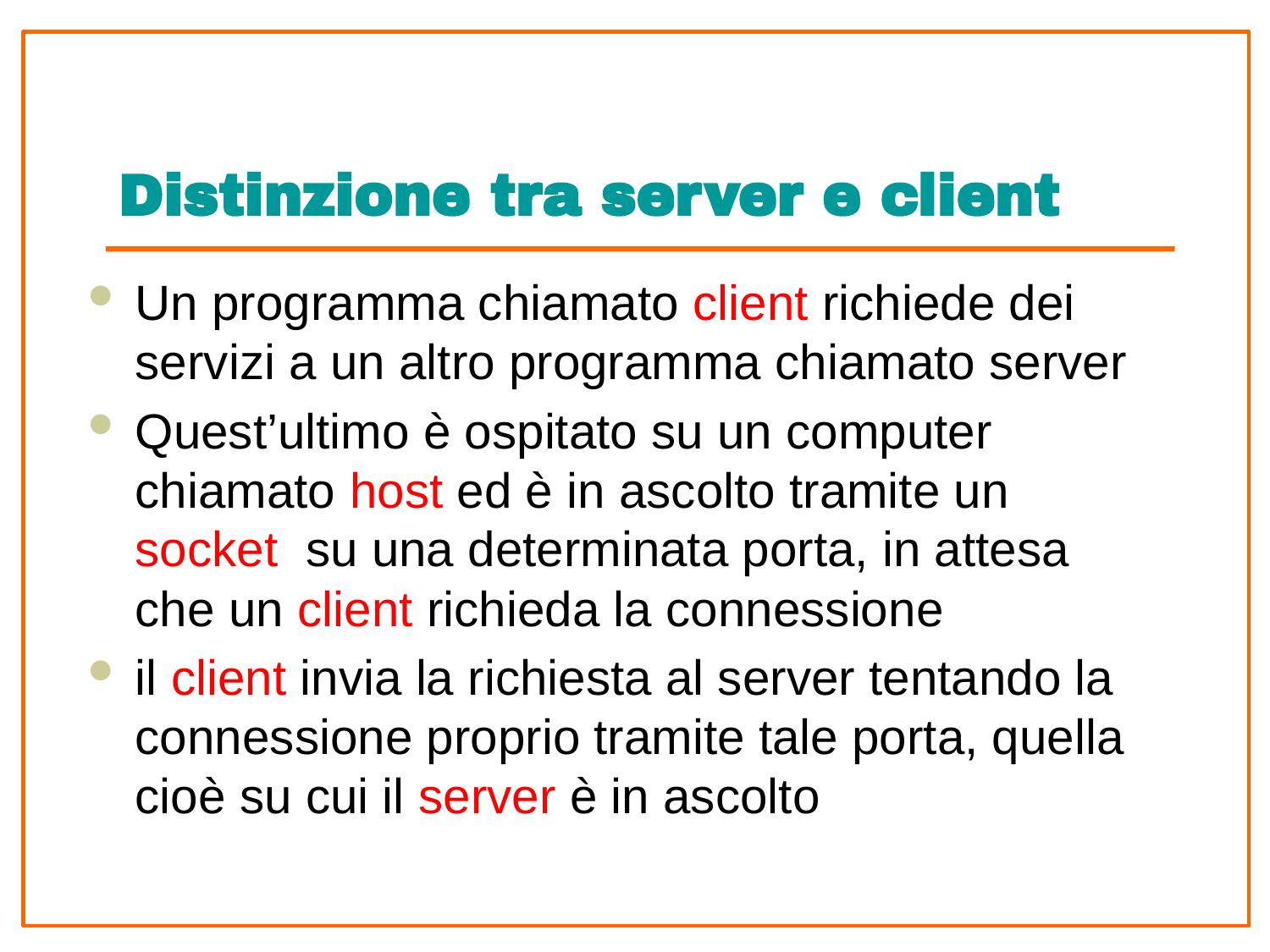

# Distinzione tra server e client
Un programma chiamato client richiede dei servizi a un altro programma chiamato server
Quest’ultimo è ospitato su un computer chiamato host ed è in ascolto tramite un  socket  su una determinata porta, in attesa che un client richieda la connessione
il client invia la richiesta al server tentando la connessione proprio tramite tale porta, quella cioè su cui il server è in ascolto